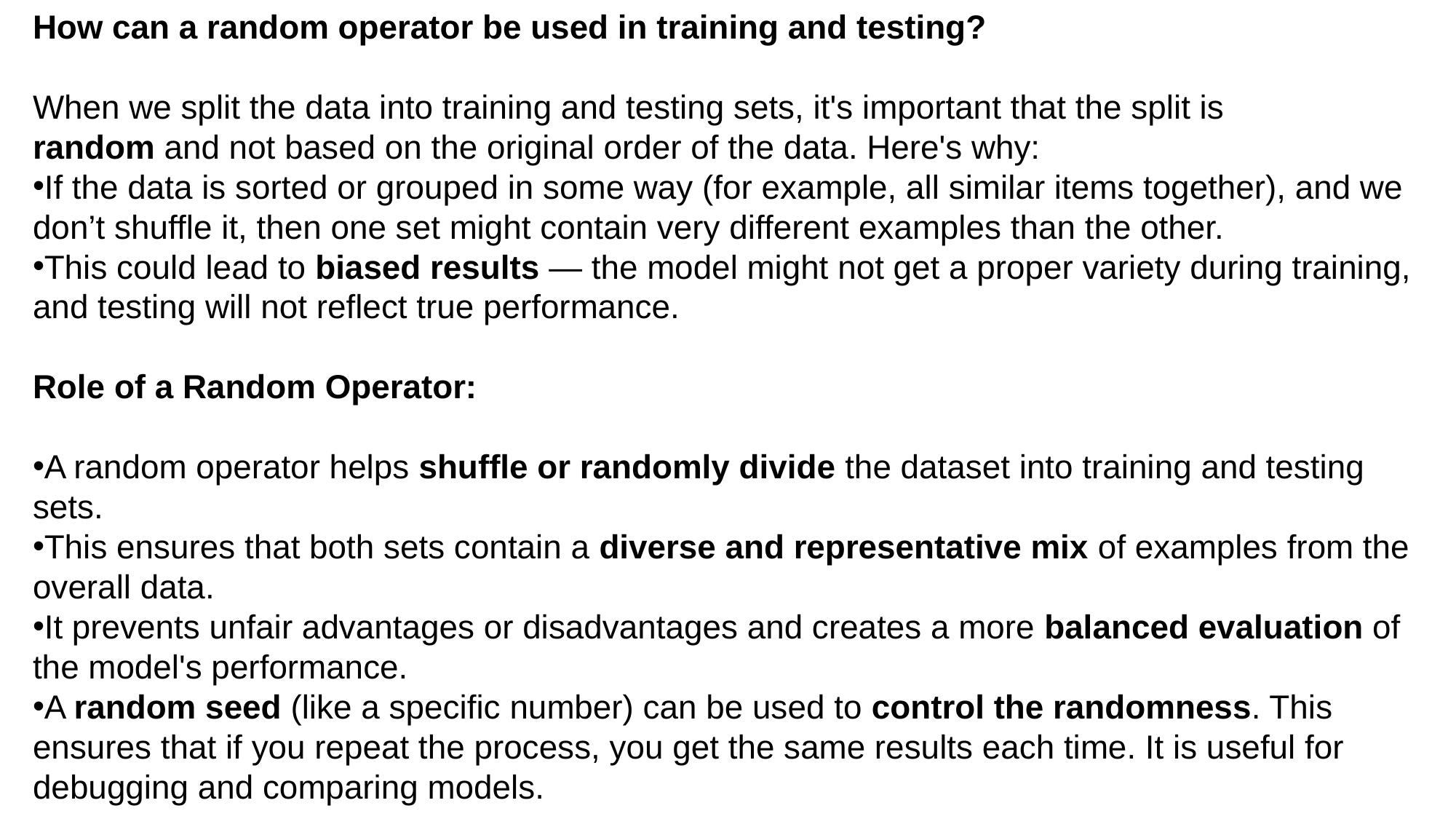

How can a random operator be used in training and testing?

When we split the data into training and testing sets, it's important that the split is
random and not based on the original order of the data. Here's why:
If the data is sorted or grouped in some way (for example, all similar items together), and we don’t shuffle it, then one set might contain very different examples than the other.
This could lead to biased results — the model might not get a proper variety during training, and testing will not reflect true performance.

Role of a Random Operator:

A random operator helps shuffle or randomly divide the dataset into training and testing sets.
This ensures that both sets contain a diverse and representative mix of examples from the overall data.
It prevents unfair advantages or disadvantages and creates a more balanced evaluation of the model's performance.
A random seed (like a specific number) can be used to control the randomness. This ensures that if you repeat the process, you get the same results each time. It is useful for debugging and comparing models.